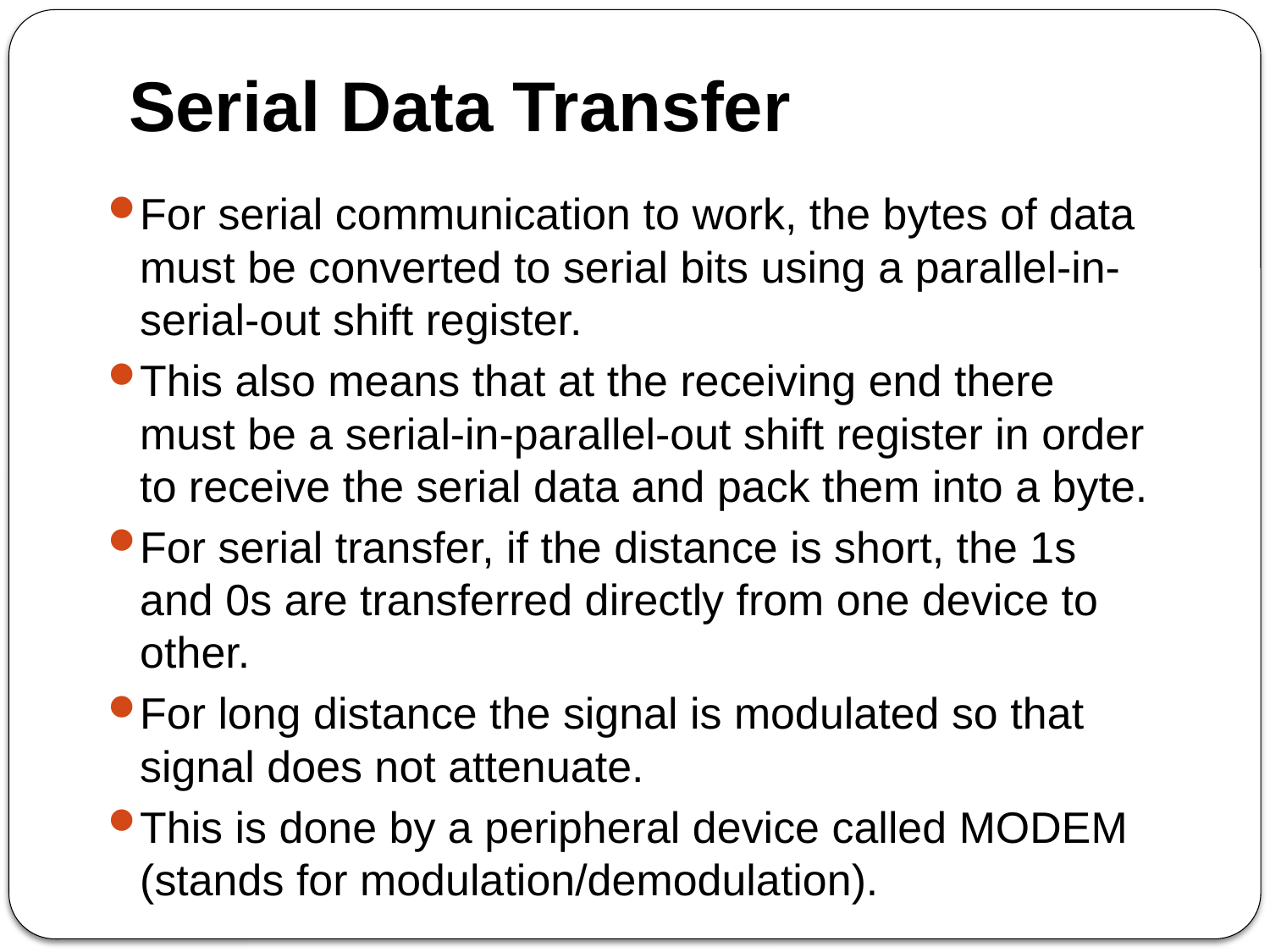

# Serial Data Transfer
For serial communication to work, the bytes of data must be converted to serial bits using a parallel-in-serial-out shift register.
This also means that at the receiving end there must be a serial-in-parallel-out shift register in order to receive the serial data and pack them into a byte.
For serial transfer, if the distance is short, the 1s and 0s are transferred directly from one device to other.
For long distance the signal is modulated so that signal does not attenuate.
This is done by a peripheral device called MODEM (stands for modulation/demodulation).